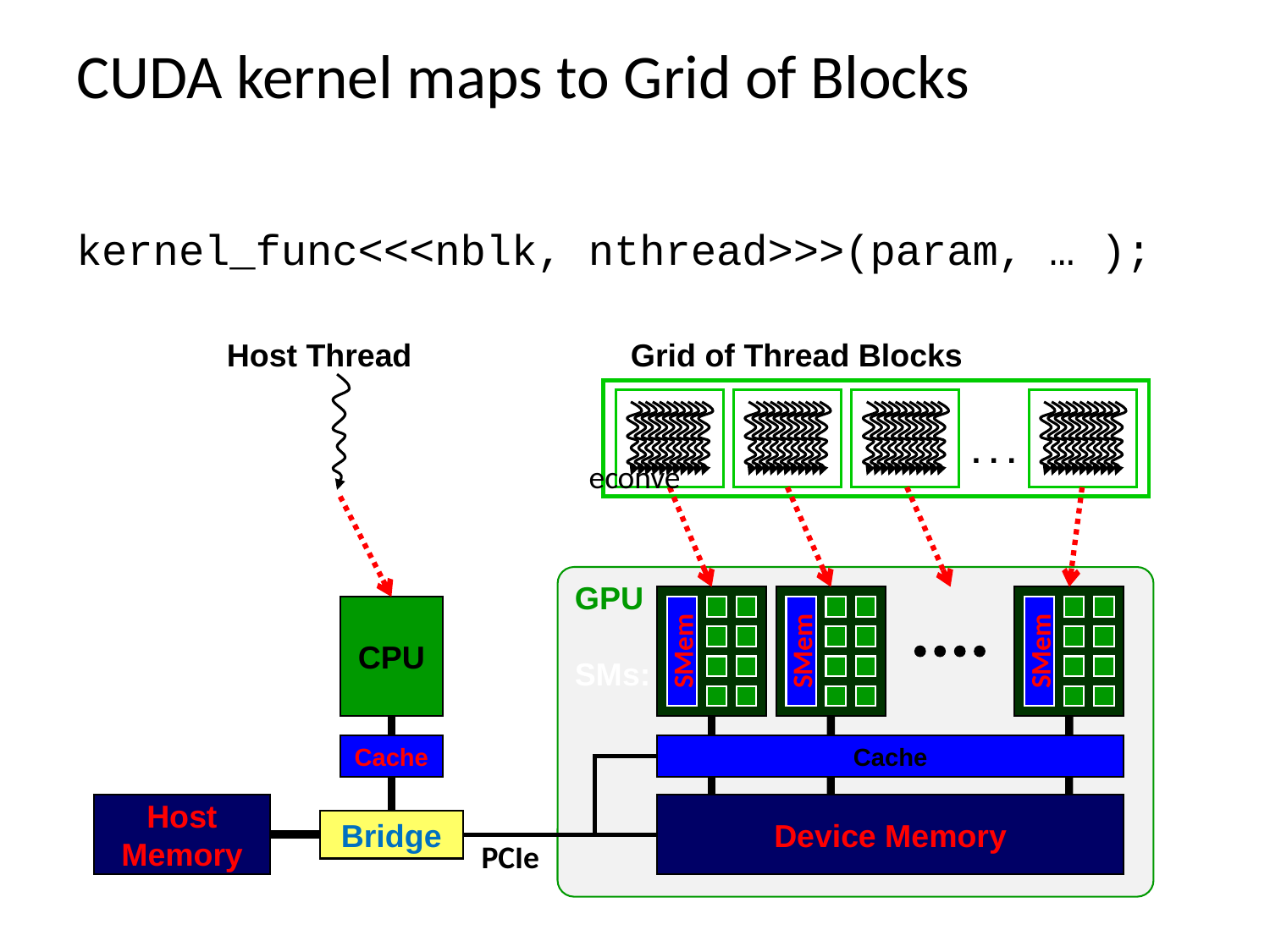

# CUDA kernel maps to Grid of Blocks
kernel_func<<<nblk, nthread>>>(param, … );
Host Thread

Grid of Thread Blocks

. . .
econve
GPU

SMs:

CPU

SMem
SMem
SMem

Cache
Cache
Host Memory
Device Memory
Bridge
PCIe